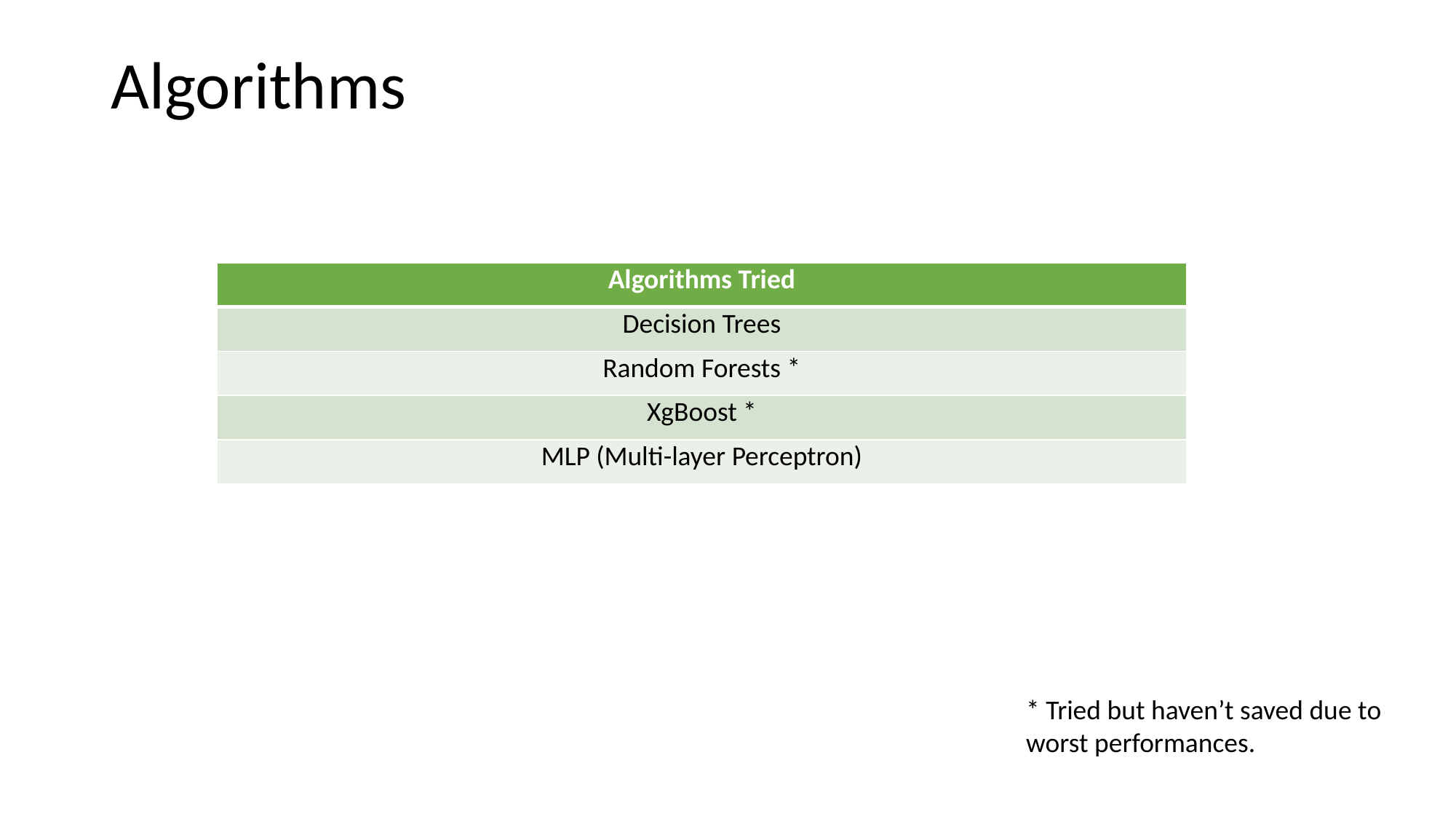

# Algorithms
| Algorithms Tried |
| --- |
| Decision Trees |
| Random Forests \* |
| XgBoost \* |
| MLP (Multi-layer Perceptron) |
* Tried but haven’t saved due to worst performances.